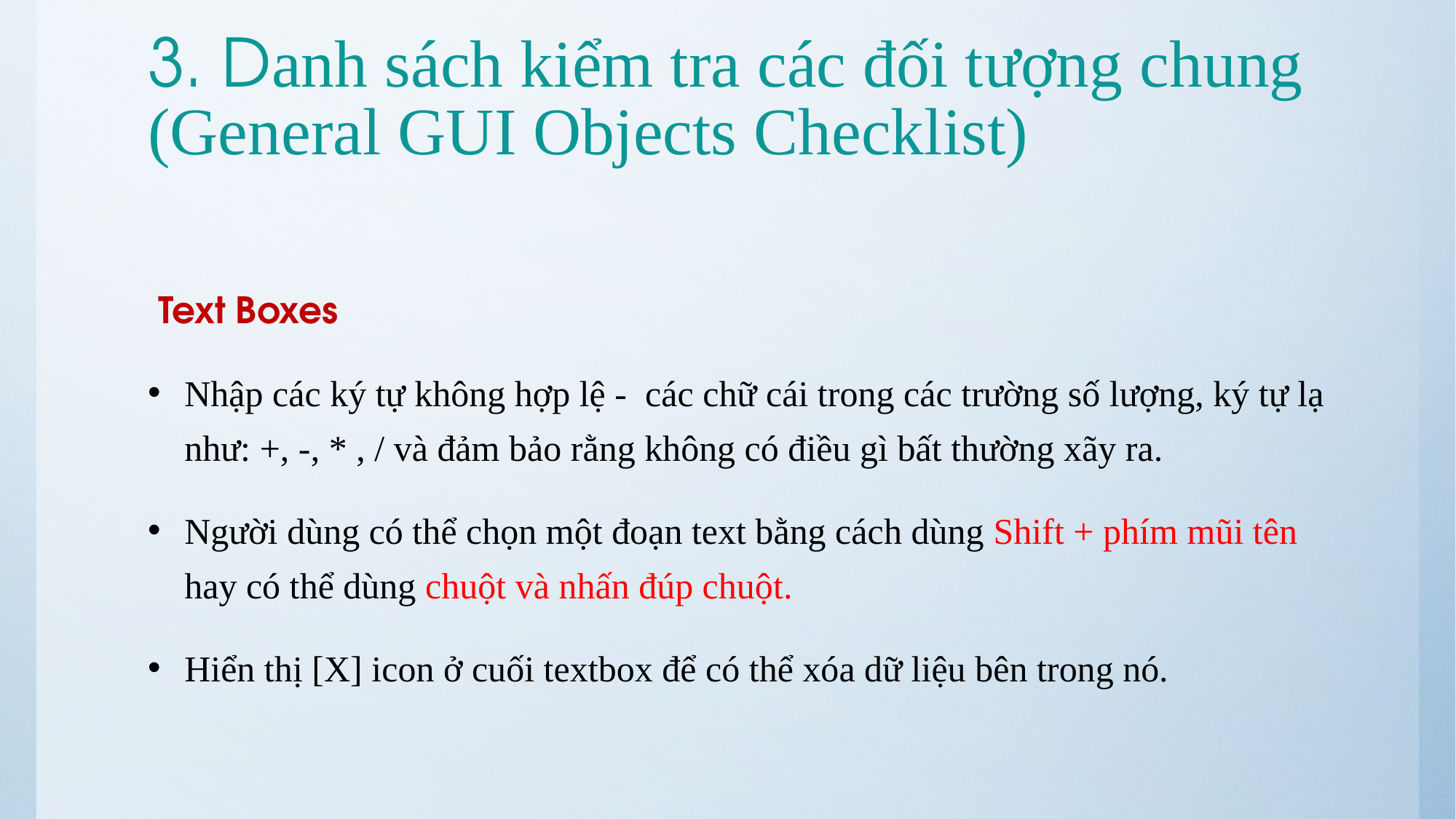

# 3. Danh sách kiểm tra các đối tượng chung (General GUI Objects Checklist)
 Text Boxes
Nhập các ký tự không hợp lệ -  các chữ cái trong các trường số lượng, ký tự lạ như: +, -, * , / và đảm bảo rằng không có điều gì bất thường xãy ra.
Người dùng có thể chọn một đoạn text bằng cách dùng Shift + phím mũi tên hay có thể dùng chuột và nhấn đúp chuột.
Hiển thị [X] icon ở cuối textbox để có thể xóa dữ liệu bên trong nó.